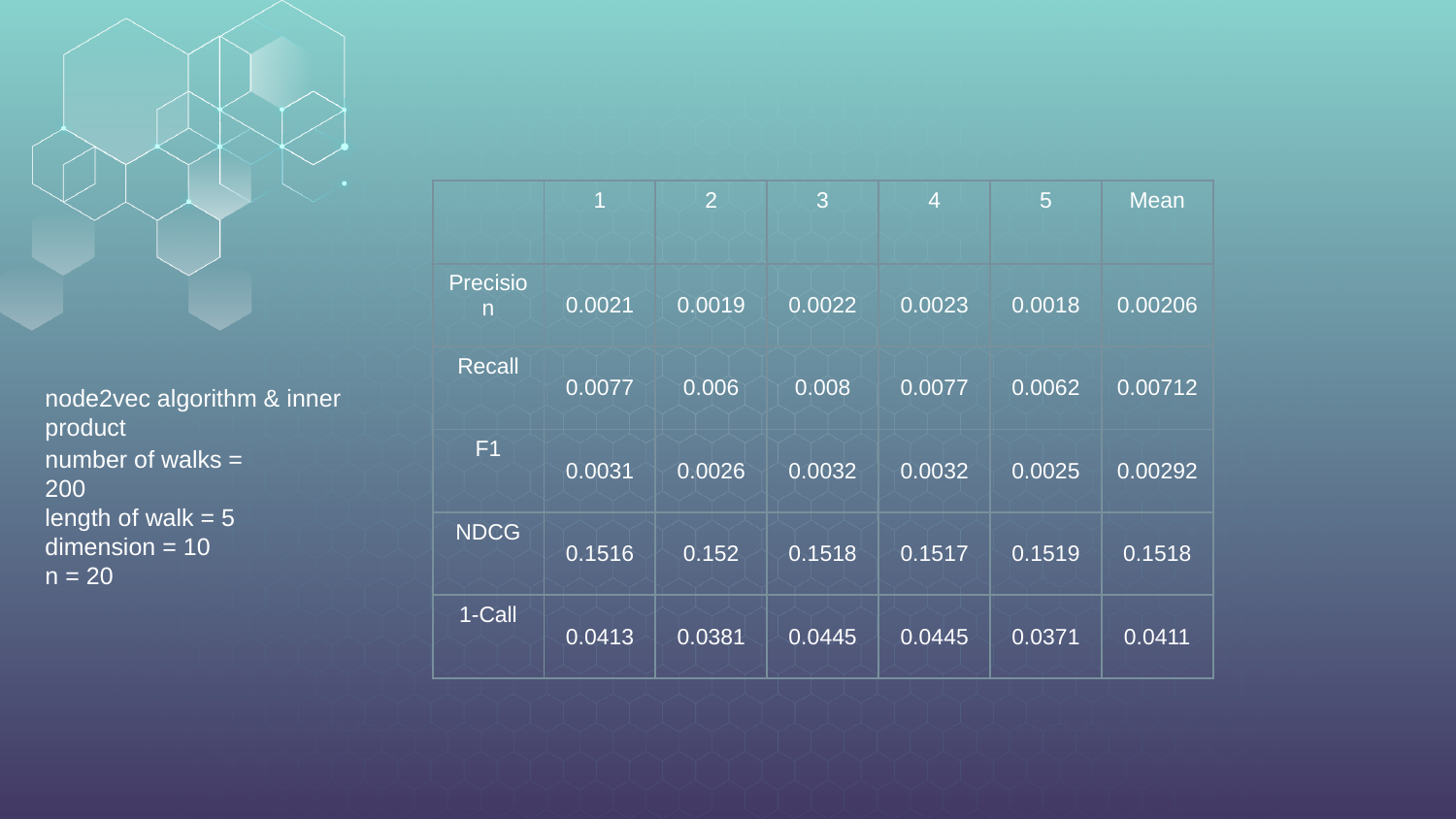

|  | 1 | 2 | 3 | 4 | 5 | Mean |
| --- | --- | --- | --- | --- | --- | --- |
| Precision | 0.0021 | 0.0019 | 0.0022 | 0.0023 | 0.0018 | 0.00206 |
| Recall | 0.0077 | 0.006 | 0.008 | 0.0077 | 0.0062 | 0.00712 |
| F1 | 0.0031 | 0.0026 | 0.0032 | 0.0032 | 0.0025 | 0.00292 |
| NDCG | 0.1516 | 0.152 | 0.1518 | 0.1517 | 0.1519 | 0.1518 |
| 1-Call | 0.0413 | 0.0381 | 0.0445 | 0.0445 | 0.0371 | 0.0411 |
node2vec algorithm & inner product
# number of walks = 200 length of walk = 5 dimension = 10 n = 20